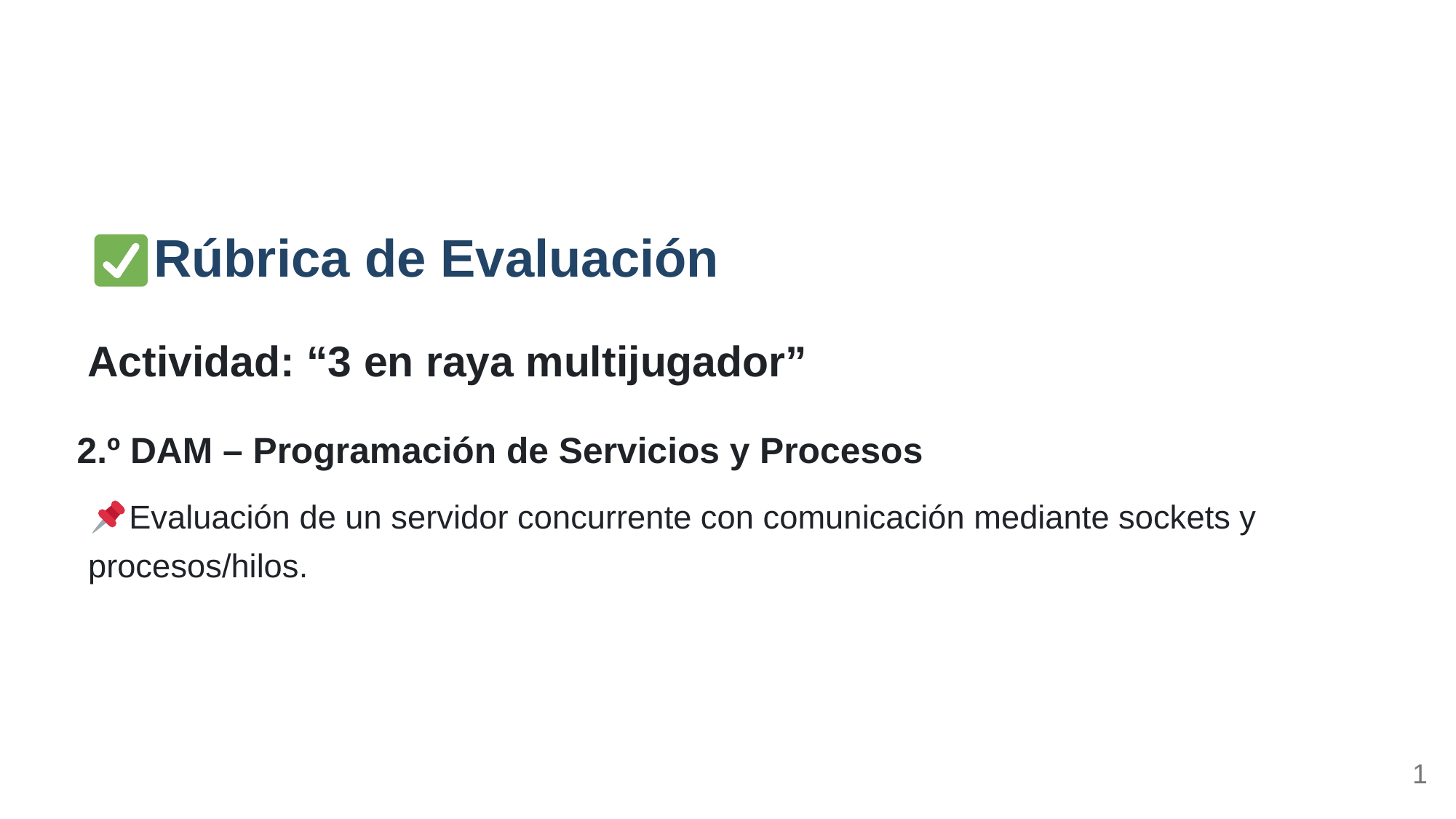

Rúbrica de Evaluación

Actividad: “3 en raya multijugador”
2.º DAM – Programación de Servicios y Procesos
 Evaluación de un servidor concurrente con comunicación mediante sockets y

procesos/hilos.
1